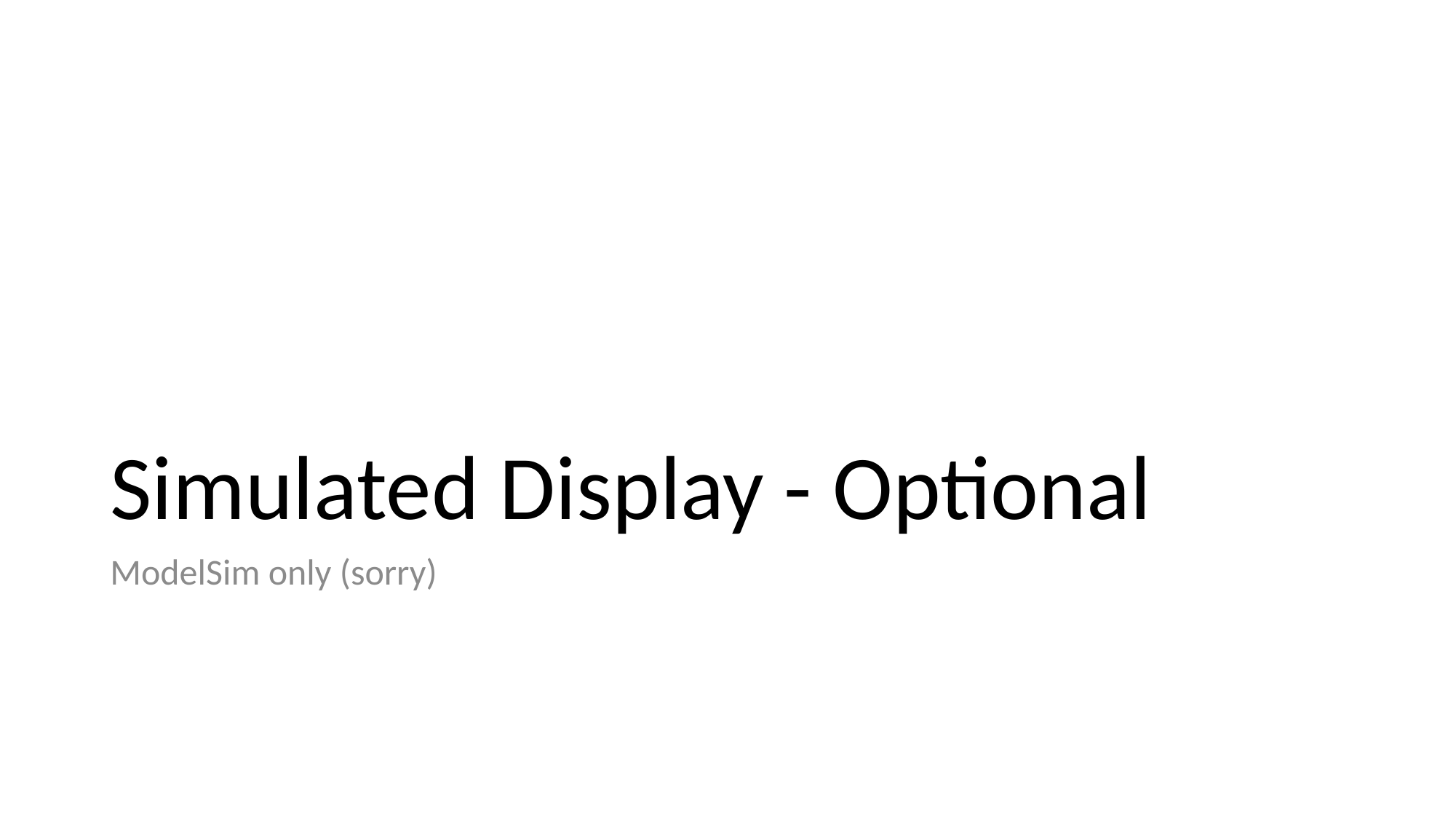

# Simulated Display - Optional
ModelSim only (sorry)